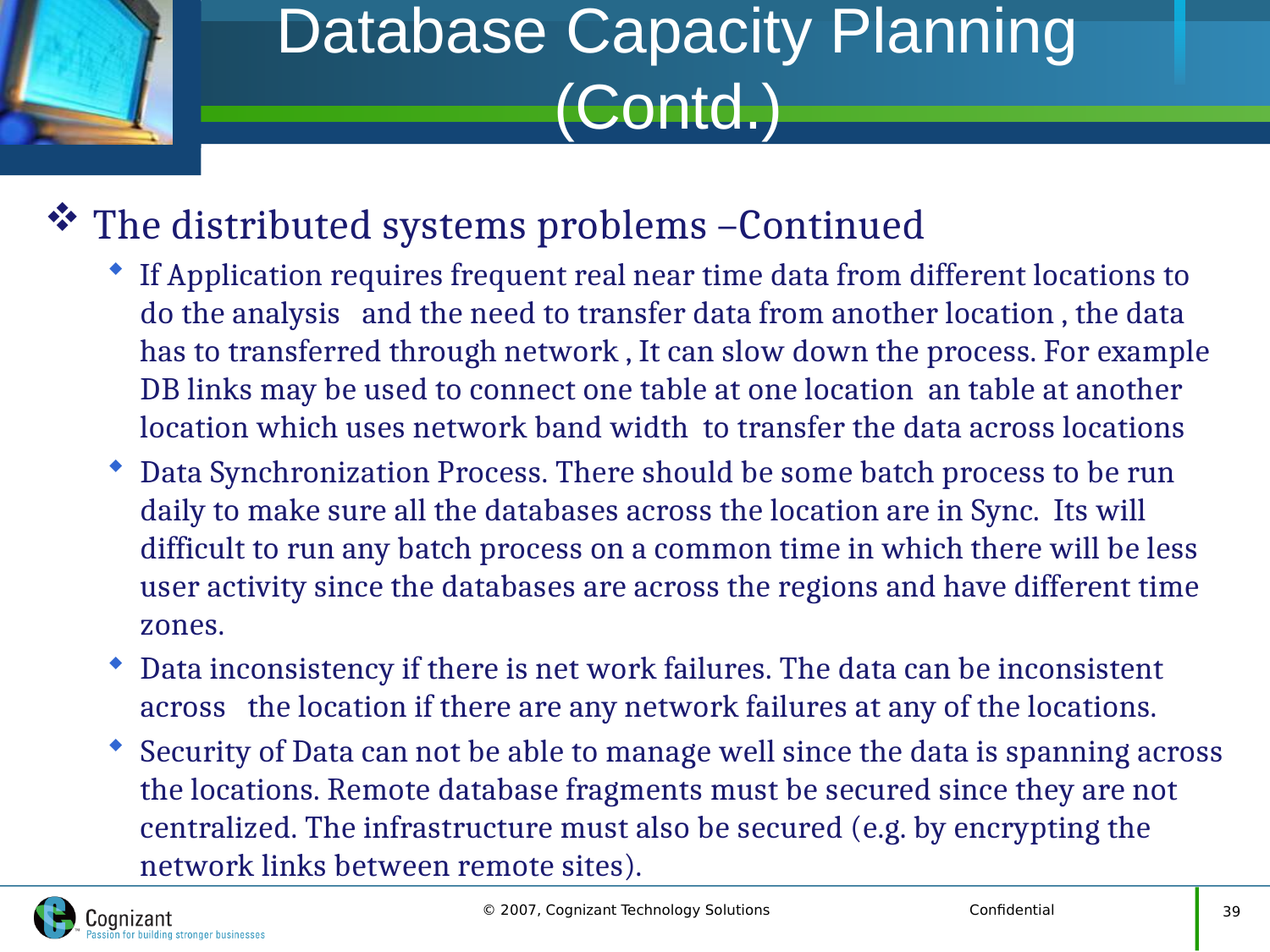

# Database Capacity Planning (Contd.)
The distributed systems problems –Continued
If Application requires frequent real near time data from different locations to do the analysis   and the need to transfer data from another location , the data has to transferred through network , It can slow down the process. For example  DB links may be used to connect one table at one location  an table at another location which uses network band width  to transfer the data across locations
Data Synchronization Process. There should be some batch process to be run daily to make sure all the databases across the location are in Sync.  Its will difficult to run any batch process on a common time in which there will be less user activity since the databases are across the regions and have different time zones.
Data inconsistency if there is net work failures. The data can be inconsistent across   the location if there are any network failures at any of the locations.
Security of Data can not be able to manage well since the data is spanning across the locations. Remote database fragments must be secured since they are not centralized. The infrastructure must also be secured (e.g. by encrypting the network links between remote sites).

39